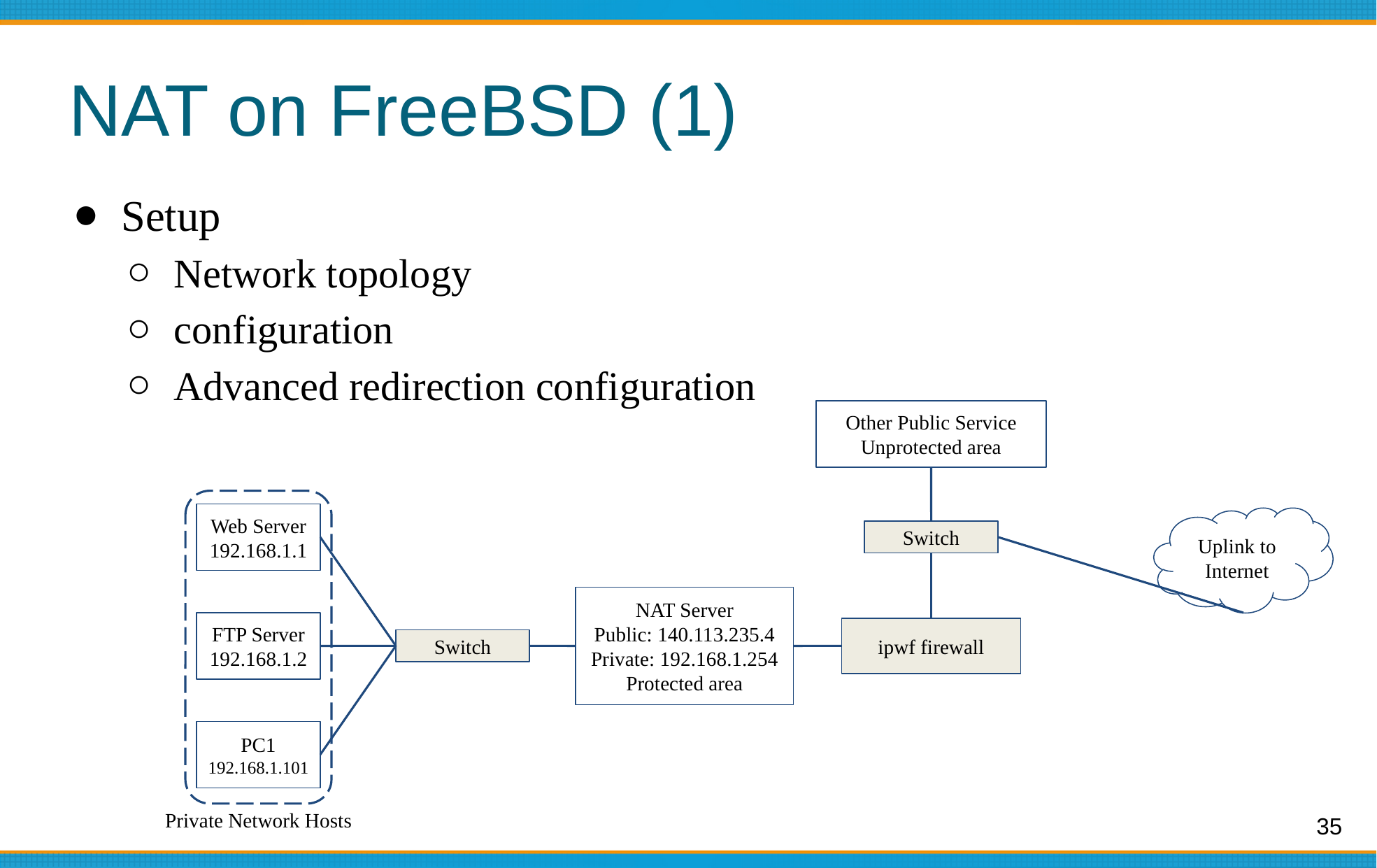

# NAT on FreeBSD (1)
Setup
Network topology
configuration
Advanced redirection configuration
Other Public Service
Unprotected area

Web Server
192.168.1.1
Uplink to Internet
Switch
NAT Server
Public: 140.113.235.4
Private: 192.168.1.254
Protected area
FTP Server
192.168.1.2
ipwf firewall
Switch
PC1
192.168.1.101
Private Network Hosts
35